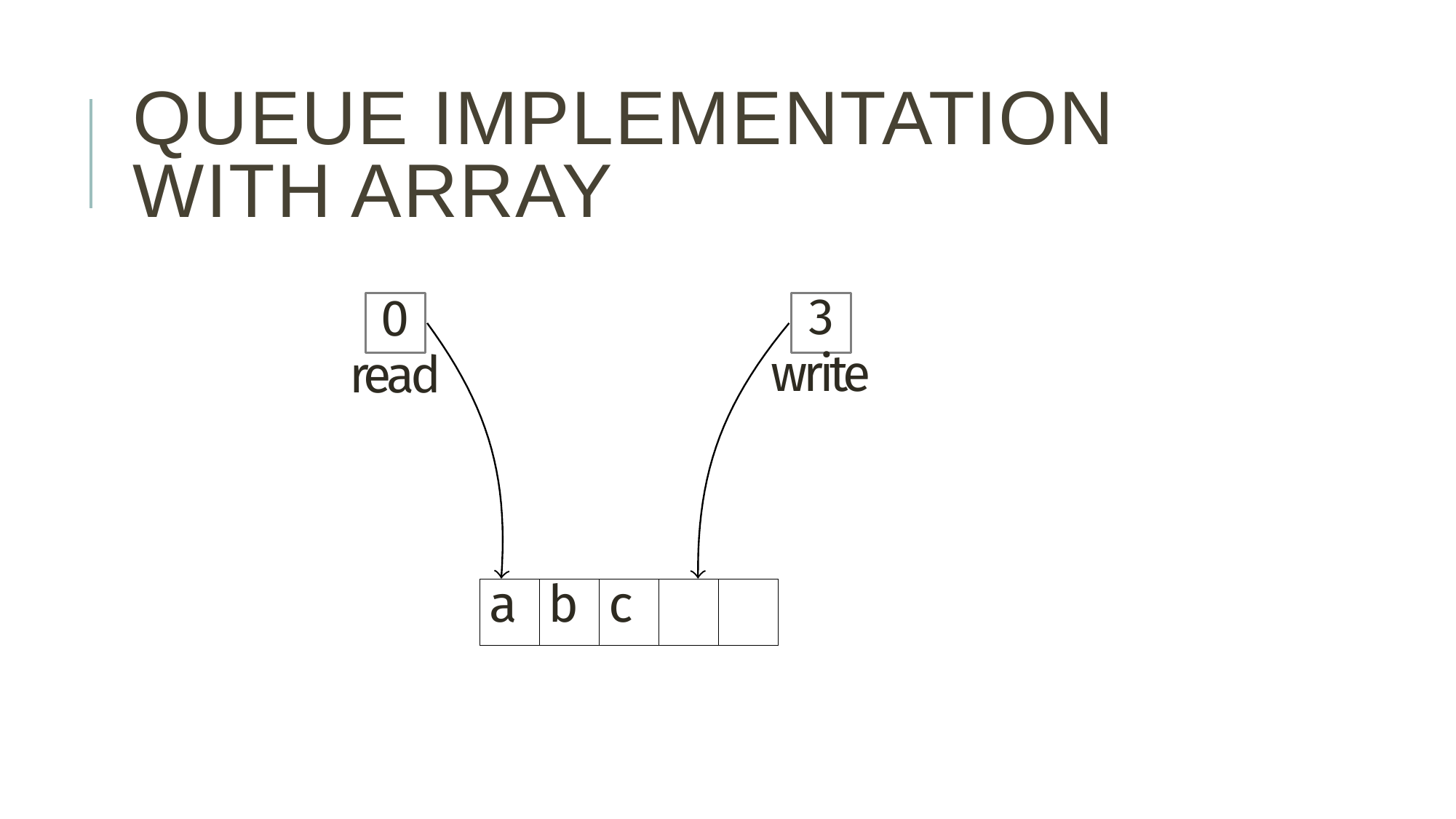

# Queue Implementation with Array
0
read
3
write

| a | b | c |  |  |
| --- | --- | --- | --- | --- |